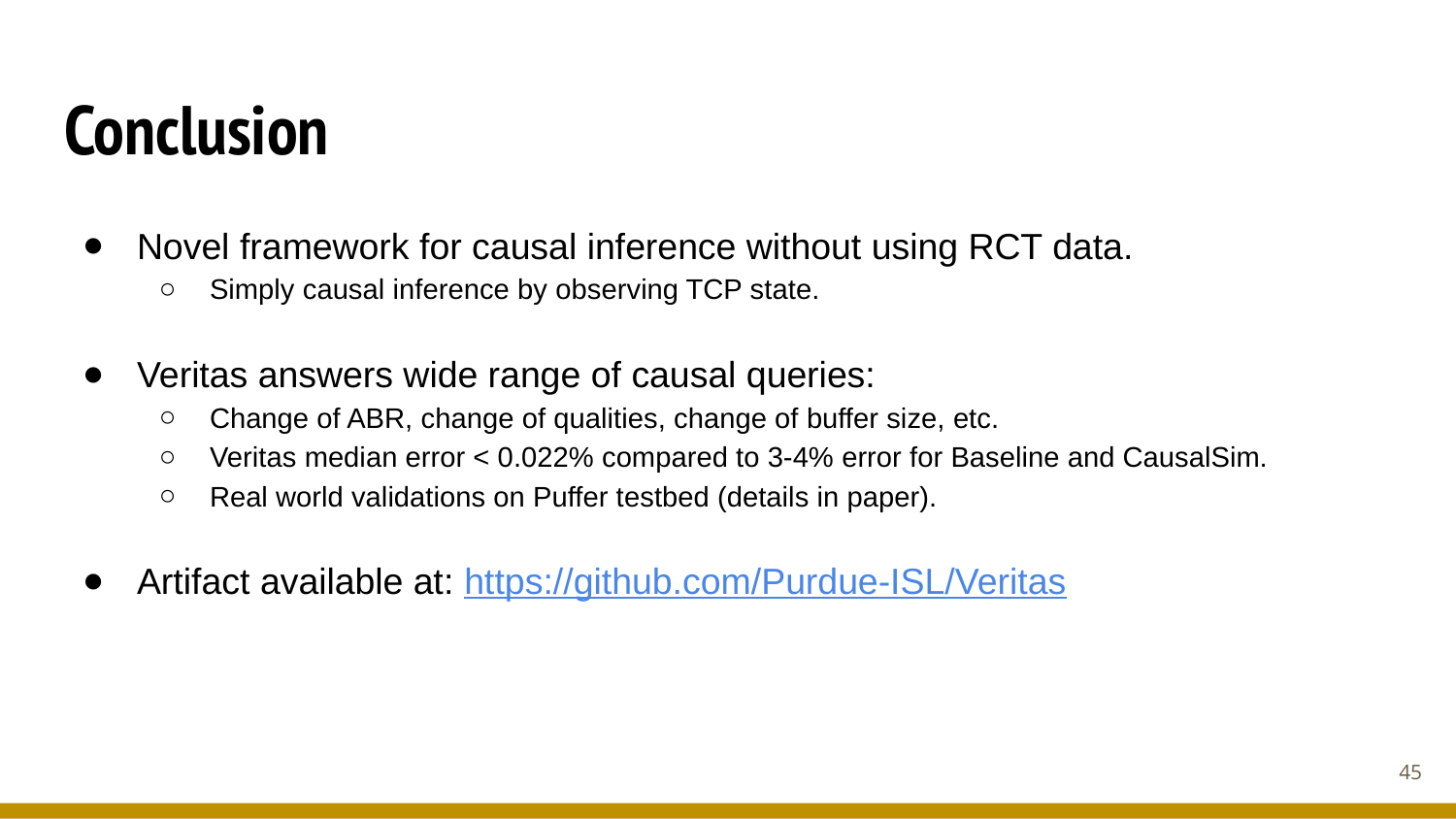

# Conclusion
Novel framework for causal inference without using RCT data.
Simply causal inference by observing TCP state.
Veritas answers wide range of causal queries:
Change of ABR, change of qualities, change of buffer size, etc.
Veritas median error < 0.022% compared to 3-4% error for Baseline and CausalSim.
Real world validations on Puffer testbed (details in paper).
Artifact available at: https://github.com/Purdue-ISL/Veritas
45